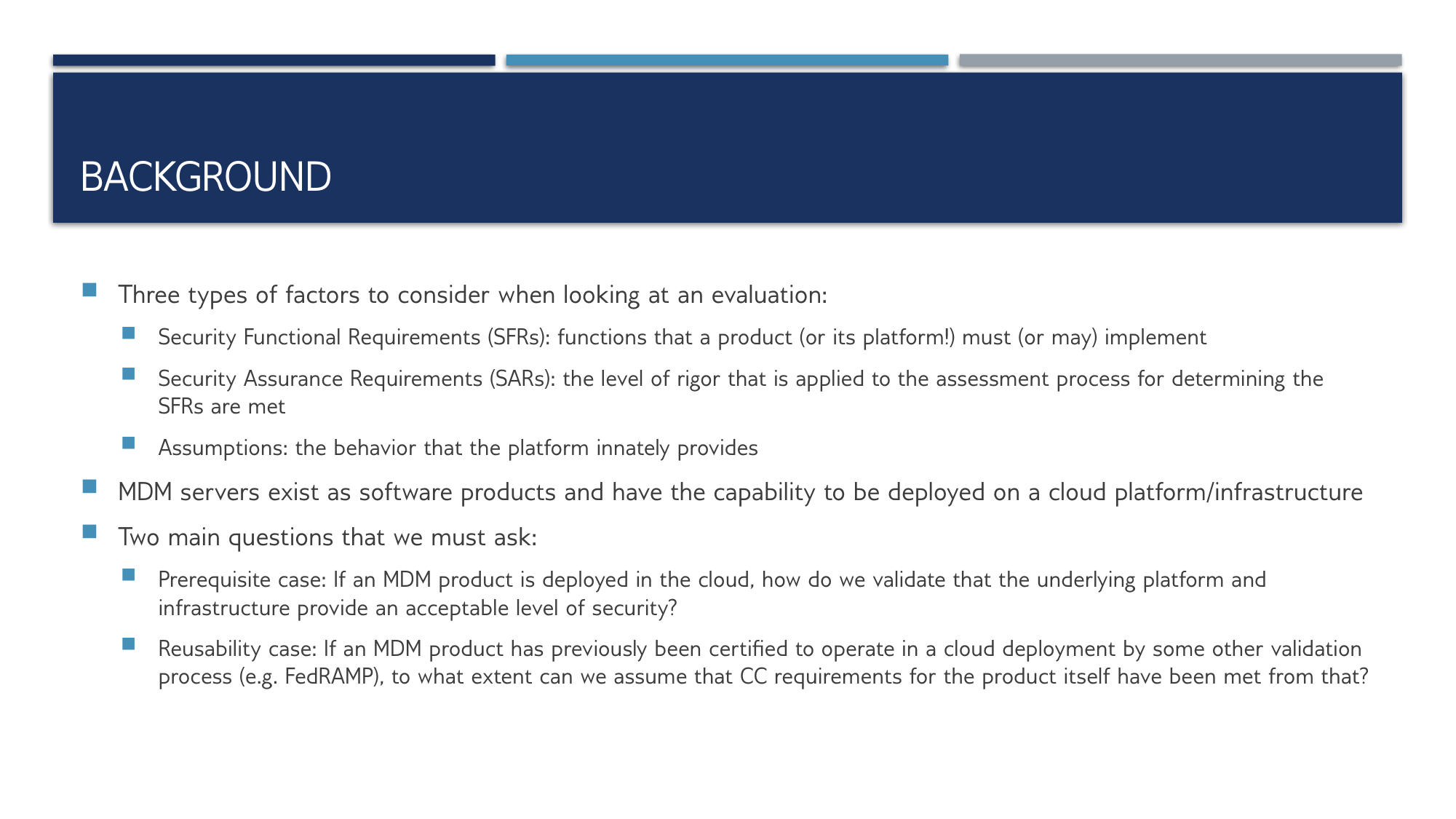

# Background
Three types of factors to consider when looking at an evaluation:
Security Functional Requirements (SFRs): functions that a product (or its platform!) must (or may) implement
Security Assurance Requirements (SARs): the level of rigor that is applied to the assessment process for determining the SFRs are met
Assumptions: the behavior that the platform innately provides
MDM servers exist as software products and have the capability to be deployed on a cloud platform/infrastructure
Two main questions that we must ask:
Prerequisite case: If an MDM product is deployed in the cloud, how do we validate that the underlying platform and infrastructure provide an acceptable level of security?
Reusability case: If an MDM product has previously been certified to operate in a cloud deployment by some other validation process (e.g. FedRAMP), to what extent can we assume that CC requirements for the product itself have been met from that?